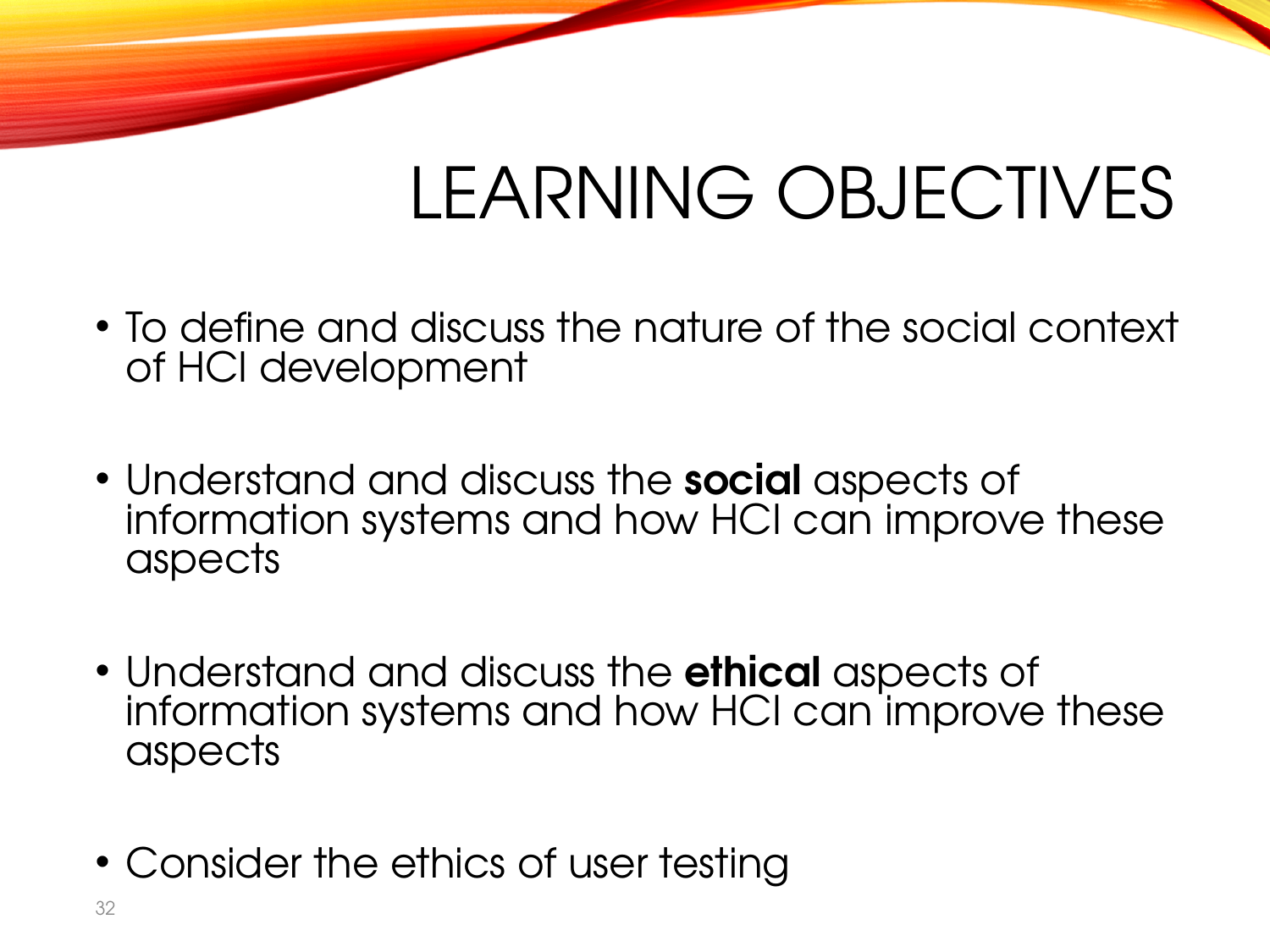

# Learning Objectives
To define and discuss the nature of the social context of HCI development

Understand and discuss the social aspects of information systems and how HCI can improve these aspects

Understand and discuss the ethical aspects of information systems and how HCI can improve these aspects

Consider the ethics of user testing

32